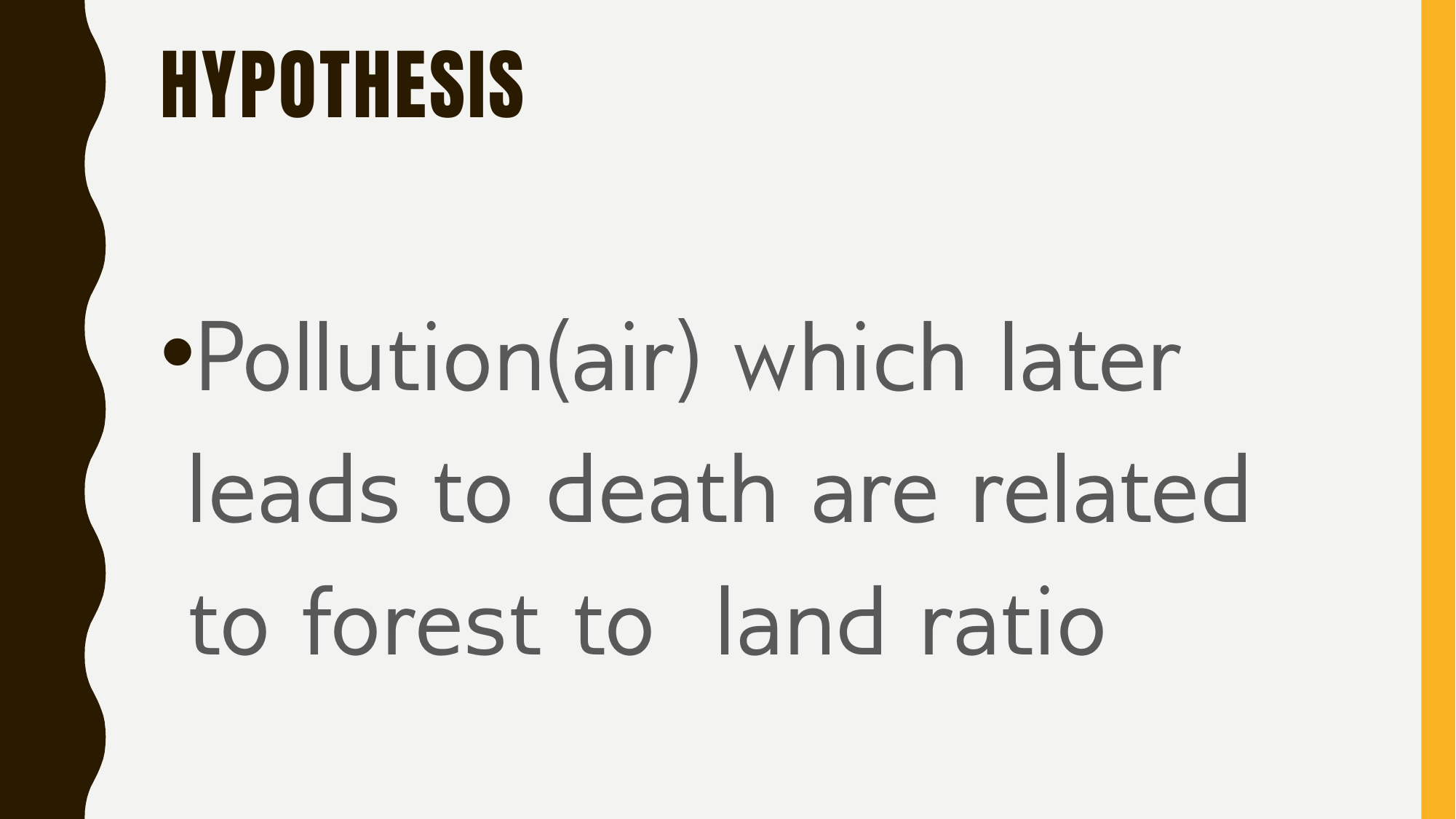

# hypothesis
Pollution(air) which later leads to death are related to forest to  land ratio